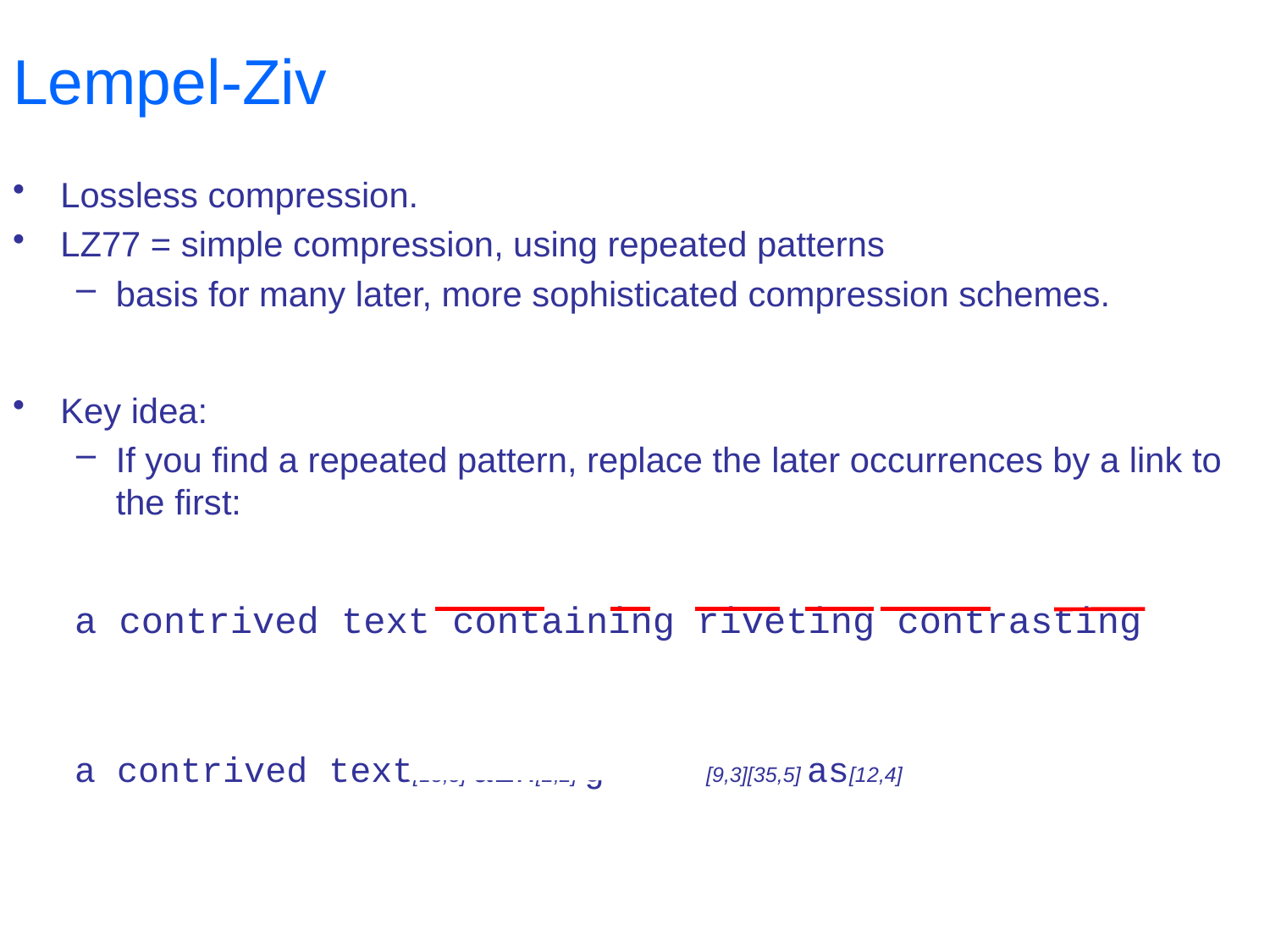

# Lempel-Ziv
Lossless compression.
LZ77 = simple compression, using repeated patterns
basis for many later, more sophisticated compression schemes.

Key idea:
If you find a repeated pattern, replace the later occurrences by a link to the first:

a contrived text containing riveting contrasting

a contrived text[15,5] ain[2,2] g [22,4] t[9,3][35,5] as[12,4]